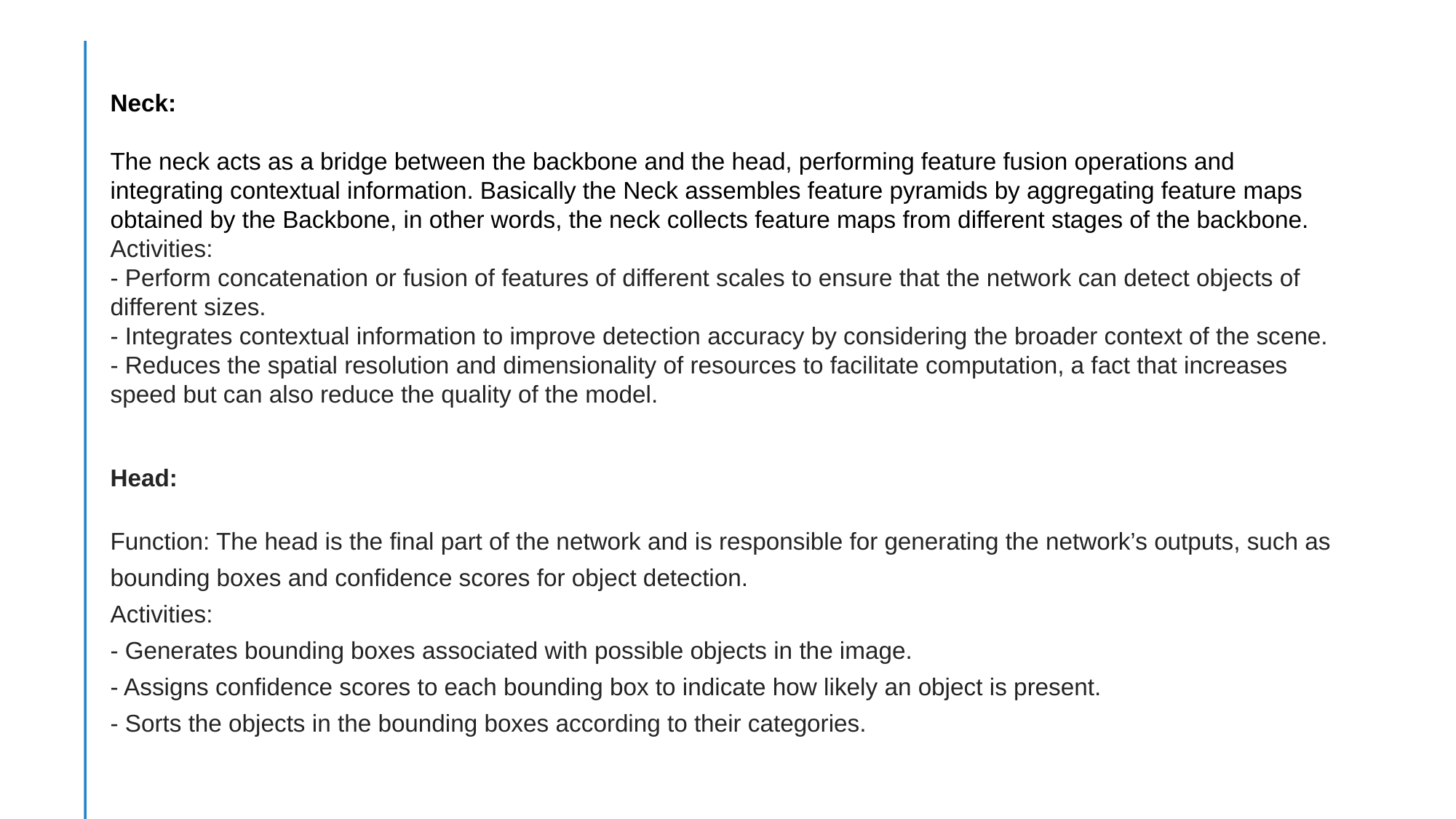

Neck:

The neck acts as a bridge between the backbone and the head, performing feature fusion operations and integrating contextual information. Basically the Neck assembles feature pyramids by aggregating feature maps obtained by the Backbone, in other words, the neck collects feature maps from different stages of the backbone.
Activities:
- Perform concatenation or fusion of features of different scales to ensure that the network can detect objects of different sizes.
- Integrates contextual information to improve detection accuracy by considering the broader context of the scene.
- Reduces the spatial resolution and dimensionality of resources to facilitate computation, a fact that increases speed but can also reduce the quality of the model.

Head:

Function: The head is the final part of the network and is responsible for generating the network’s outputs, such as bounding boxes and confidence scores for object detection.
Activities:
- Generates bounding boxes associated with possible objects in the image.
- Assigns confidence scores to each bounding box to indicate how likely an object is present.
- Sorts the objects in the bounding boxes according to their categories.